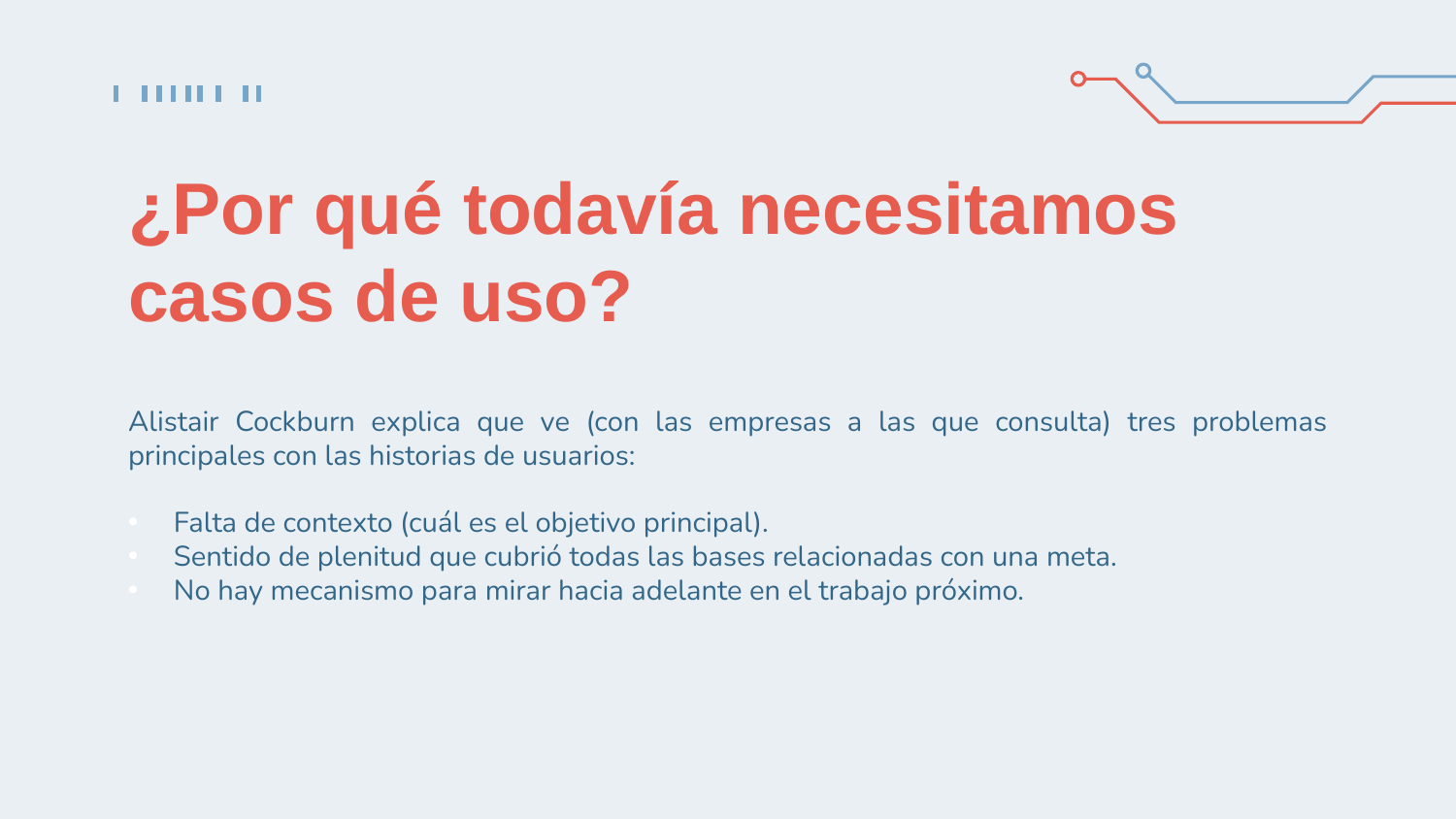

# ¿Por qué todavía necesitamos casos de uso?
Alistair Cockburn explica que ve (con las empresas a las que consulta) tres problemas principales con las historias de usuarios:

Falta de contexto (cuál es el objetivo principal).
Sentido de plenitud que cubrió todas las bases relacionadas con una meta.
No hay mecanismo para mirar hacia adelante en el trabajo próximo.